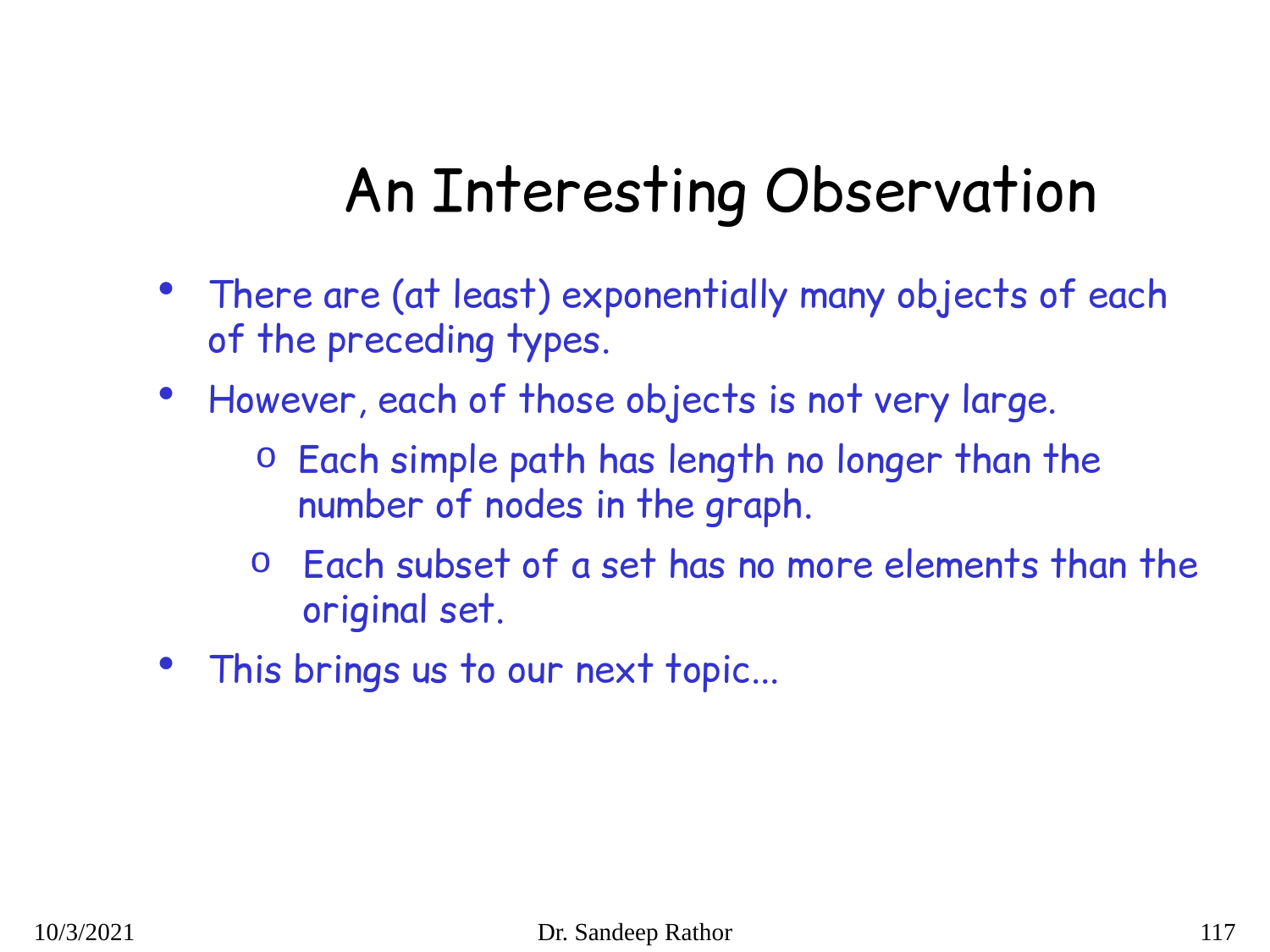

# An Interesting Observation
There are (at least) exponentially many objects of each of the preceding types.
However, each of those objects is not very large.
Each simple path has length no longer than the number of nodes in the graph.
Each subset of a set has no more elements than the original set.
This brings us to our next topic...
10/3/2021
Dr. Sandeep Rathor
117